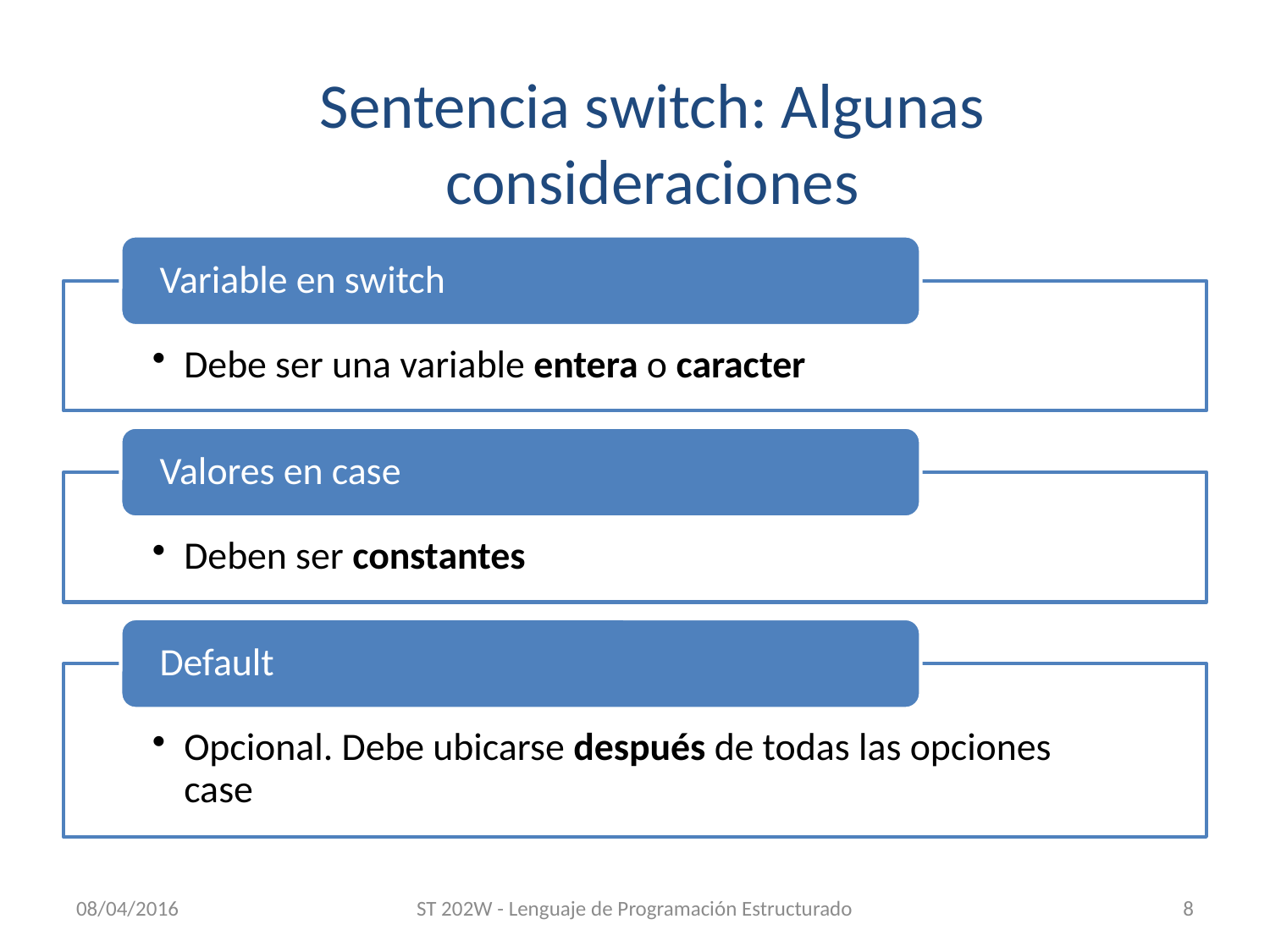

# Sentencia switch: Algunas consideraciones
Debe ser una variable entera o caracter
Variable en switch
Deben ser constantes
Valores en case
Opcional. Debe ubicarse después de todas las opciones case
Default
08/04/2016
ST 202W - Lenguaje de Programación Estructurado
8